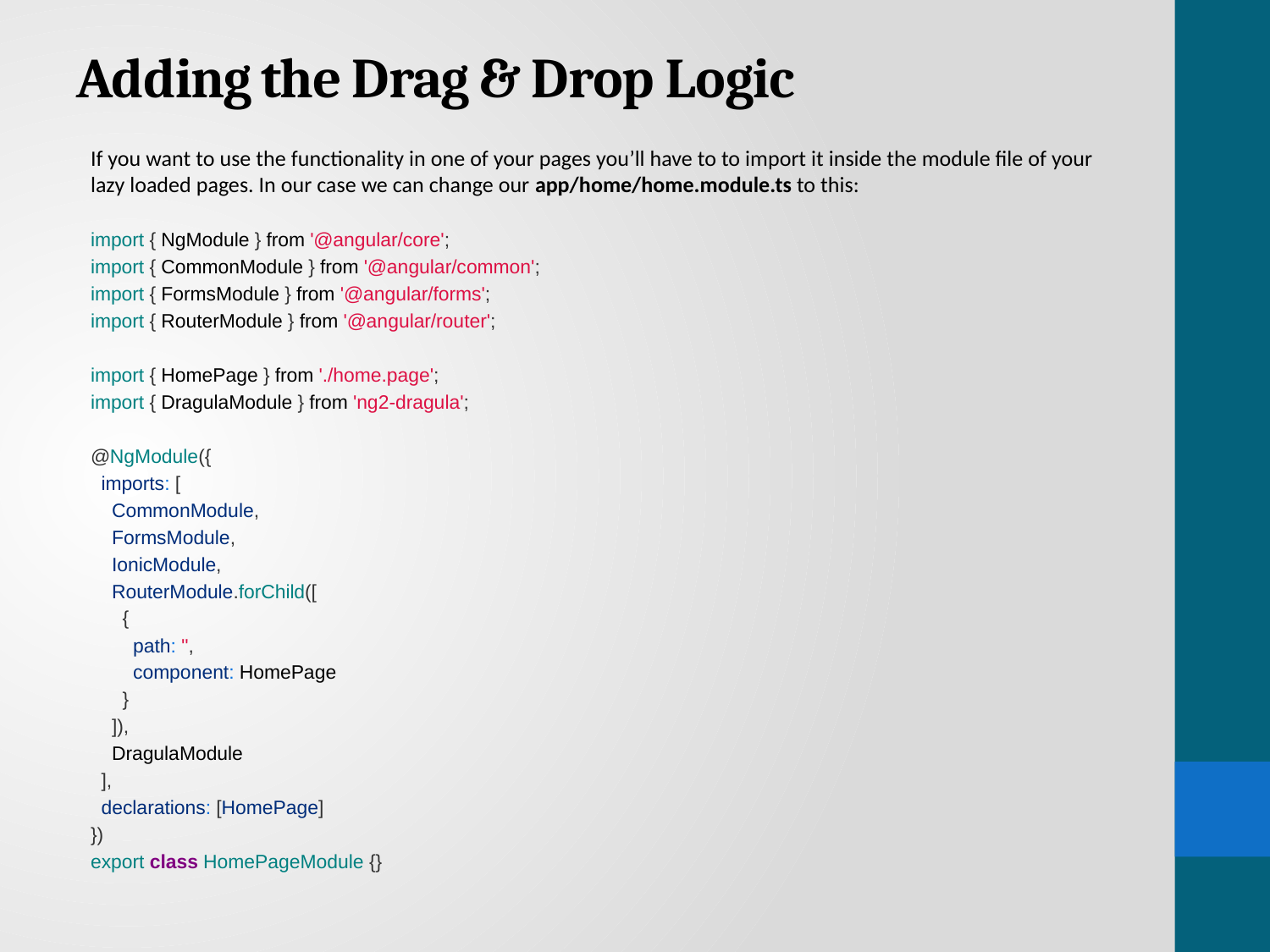

# Adding the Drag & Drop Logic
If you want to use the functionality in one of your pages you’ll have to to import it inside the module file of your lazy loaded pages. In our case we can change our app/home/home.module.ts to this:

import { NgModule } from '@angular/core';
import { CommonModule } from '@angular/common';
import { FormsModule } from '@angular/forms';
import { RouterModule } from '@angular/router';

import { HomePage } from './home.page';
import { DragulaModule } from 'ng2-dragula';

@NgModule({
  imports: [
    CommonModule,
    FormsModule,
    IonicModule,
    RouterModule.forChild([
      {
        path: '',
        component: HomePage
      }
    ]),
    DragulaModule
  ],
  declarations: [HomePage]
})
export class HomePageModule {}